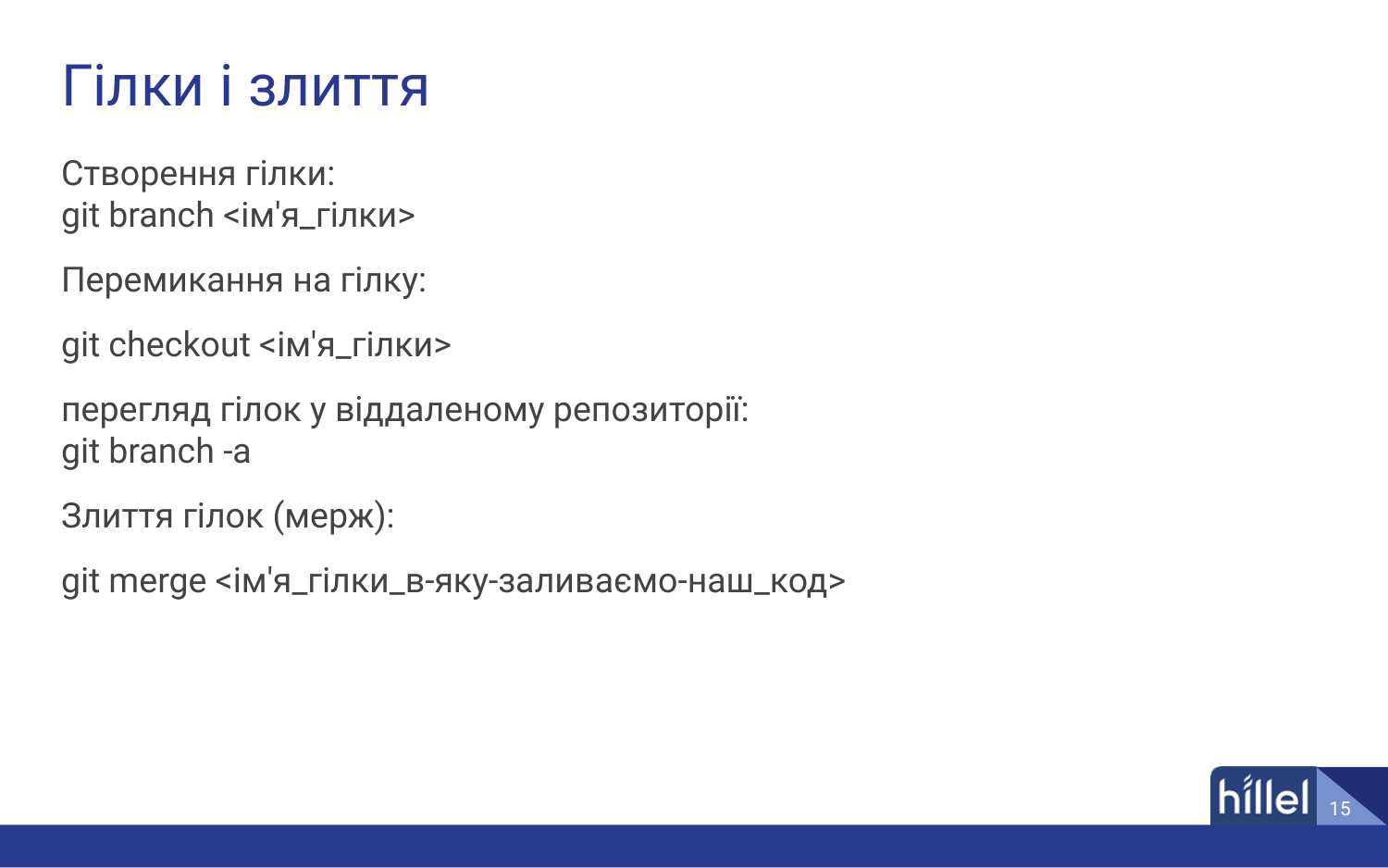

# Гілки і злиття
Створення гілки:
git branch <ім'я_гілки>
Перемикання на гілку:
git checkout <ім'я_гілки>
перегляд гілок у віддаленому репозиторії:
git branch -a
Злиття гілок (мерж):
git merge <ім'я_гілки_в-яку-заливаємо-наш_код>

15